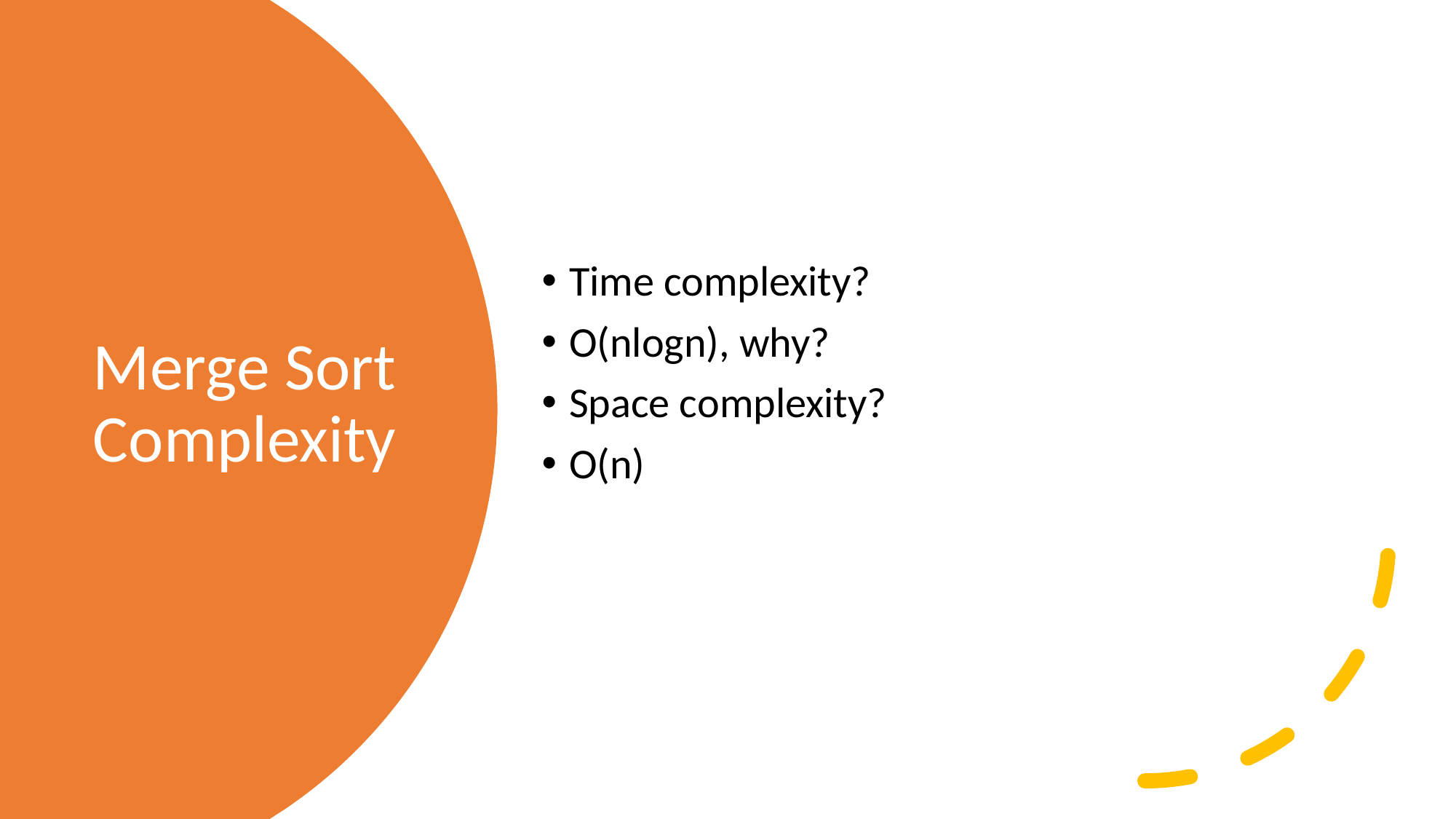

Time complexity?
O(nlogn), why?
Space complexity?
O(n)

# Merge Sort Complexity

25